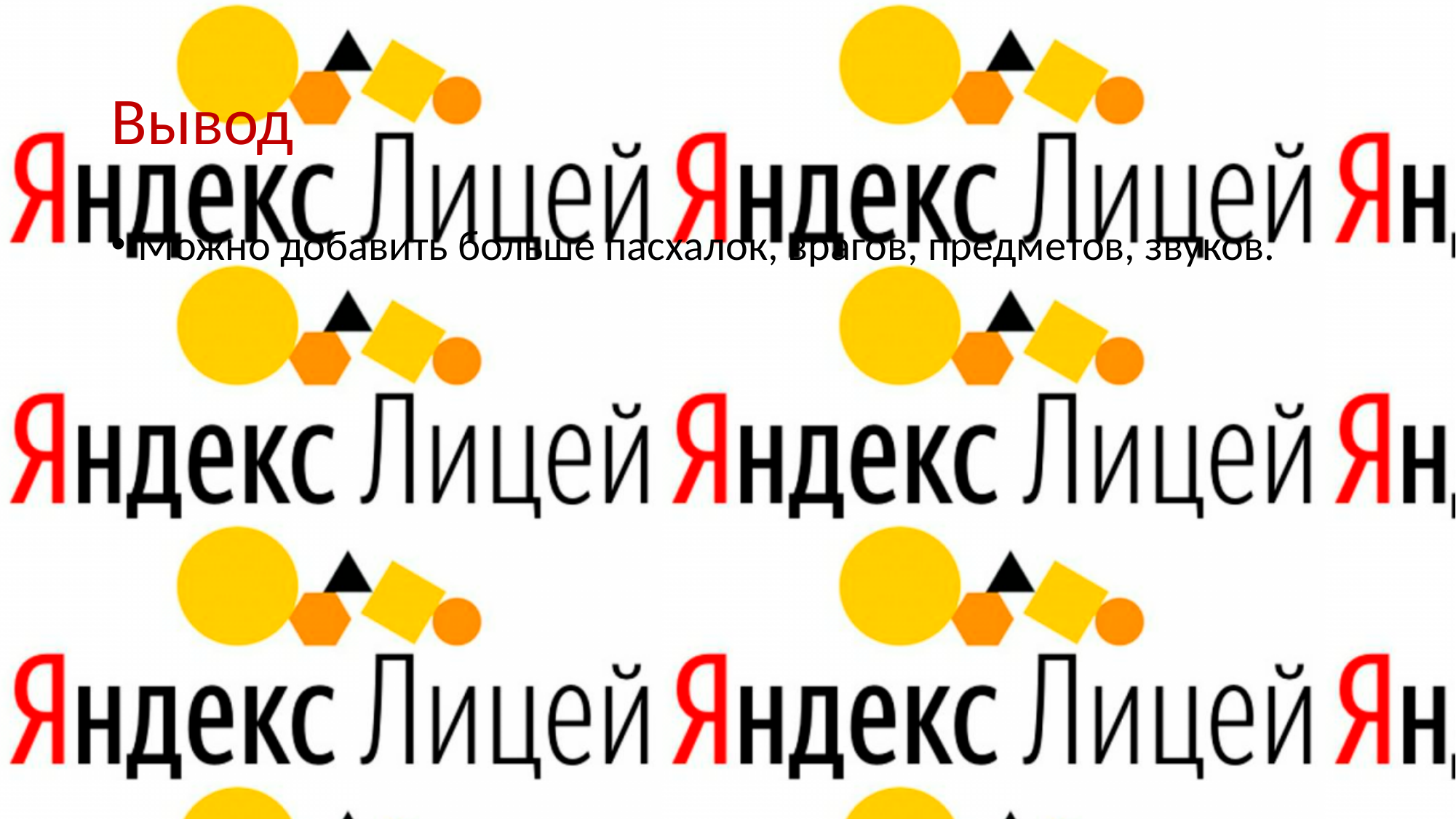

Вывод
Можно добавить больше пасхалок, врагов, предметов, звуков.